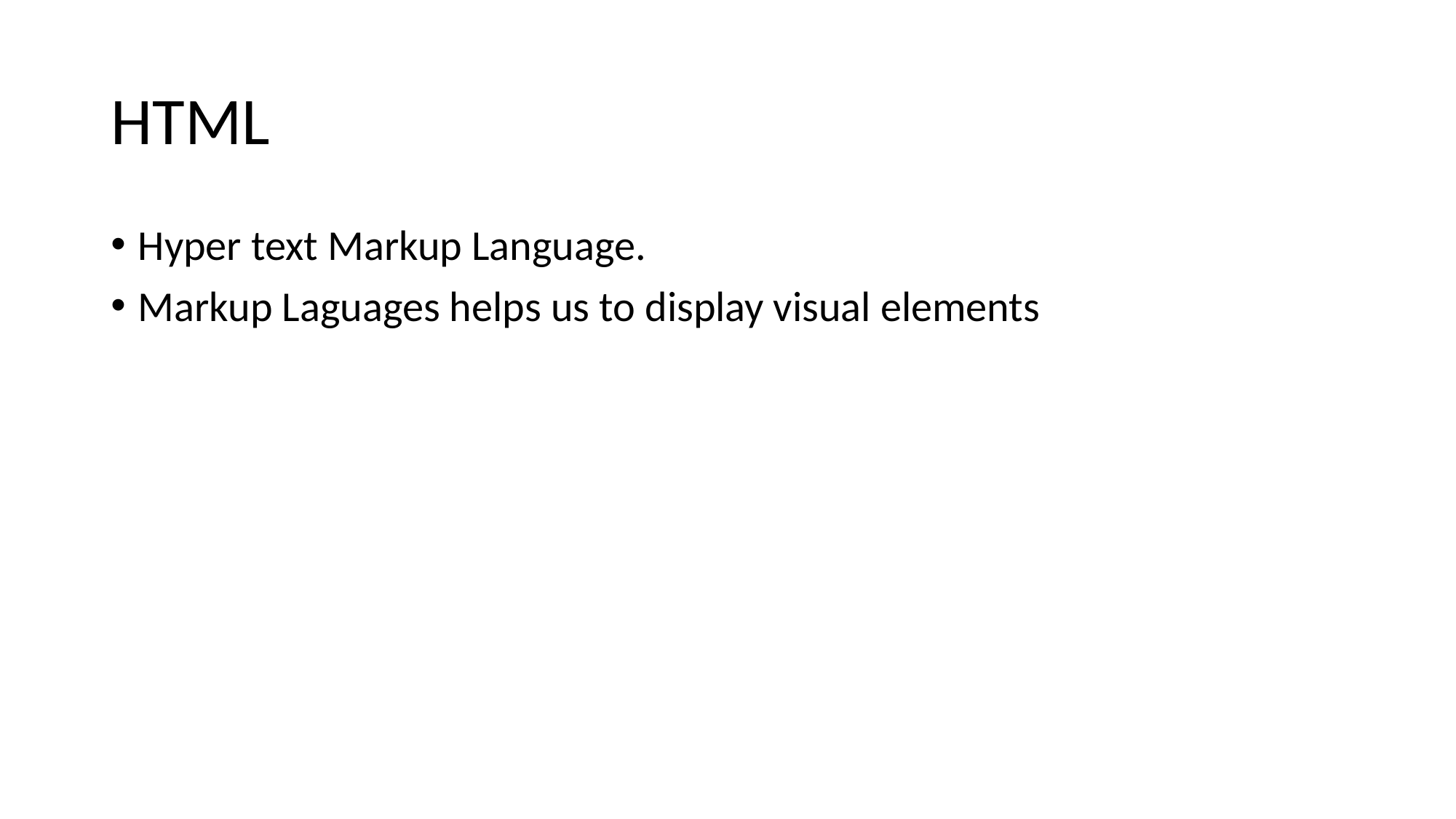

# HTML
Hyper text Markup Language.
Markup Laguages helps us to display visual elements